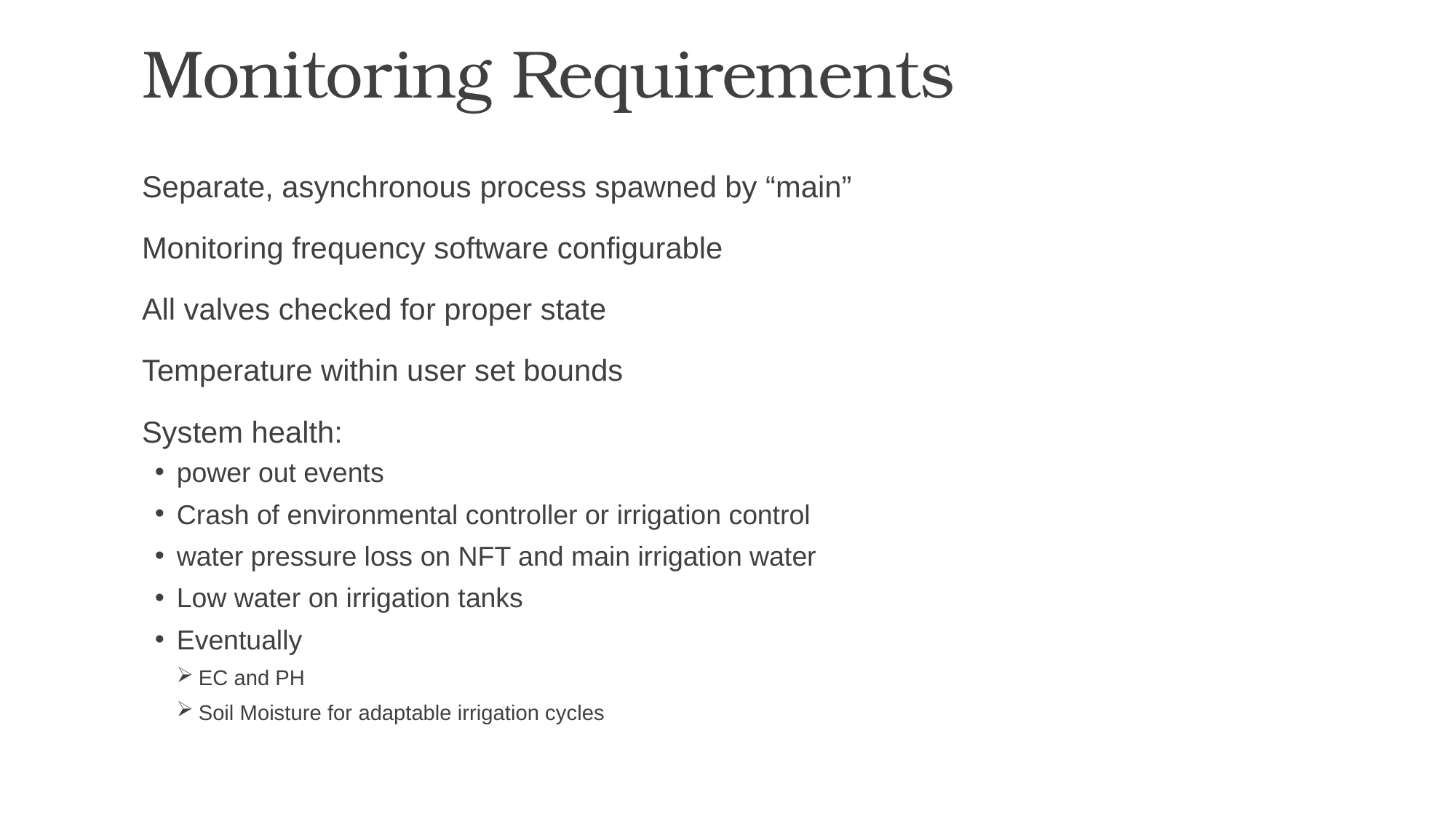

# Monitoring Requirements
Separate, asynchronous process spawned by “main”
Monitoring frequency software configurable
All valves checked for proper state
Temperature within user set bounds
System health:
power out events
Crash of environmental controller or irrigation control
water pressure loss on NFT and main irrigation water
Low water on irrigation tanks
Eventually
EC and PH
Soil Moisture for adaptable irrigation cycles